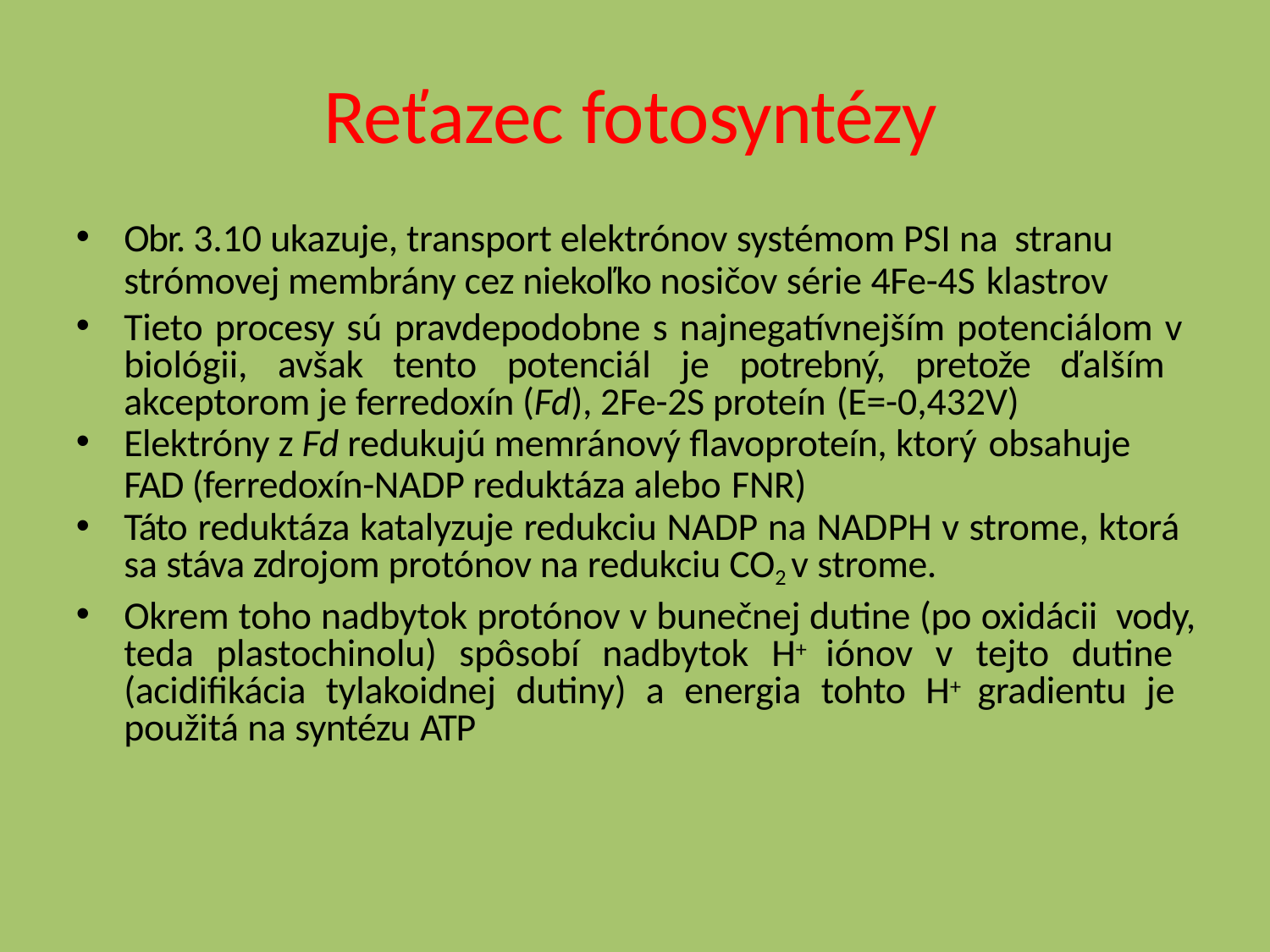

# Reťazec fotosyntézy
Obr. 3.10 ukazuje, transport elektrónov systémom PSI na stranu
strómovej membrány cez niekoľko nosičov série 4Fe-4S klastrov
Tieto procesy sú pravdepodobne s najnegatívnejším potenciálom v  biológii, avšak tento potenciál je potrebný, pretože ďalším  akceptorom je ferredoxín (Fd), 2Fe-2S proteín (E=-0,432V)
Elektróny z Fd redukujú memránový flavoproteín, ktorý obsahuje
FAD (ferredoxín-NADP reduktáza alebo FNR)
Táto reduktáza katalyzuje redukciu NADP na NADPH v strome, ktorá
sa stáva zdrojom protónov na redukciu CO2 v strome.
Okrem toho nadbytok protónov v bunečnej dutine (po oxidácii  vody, teda plastochinolu) spôsobí nadbytok H+ iónov v tejto dutine  (acidifikácia tylakoidnej dutiny) a energia tohto H+ gradientu je  použitá na syntézu ATP